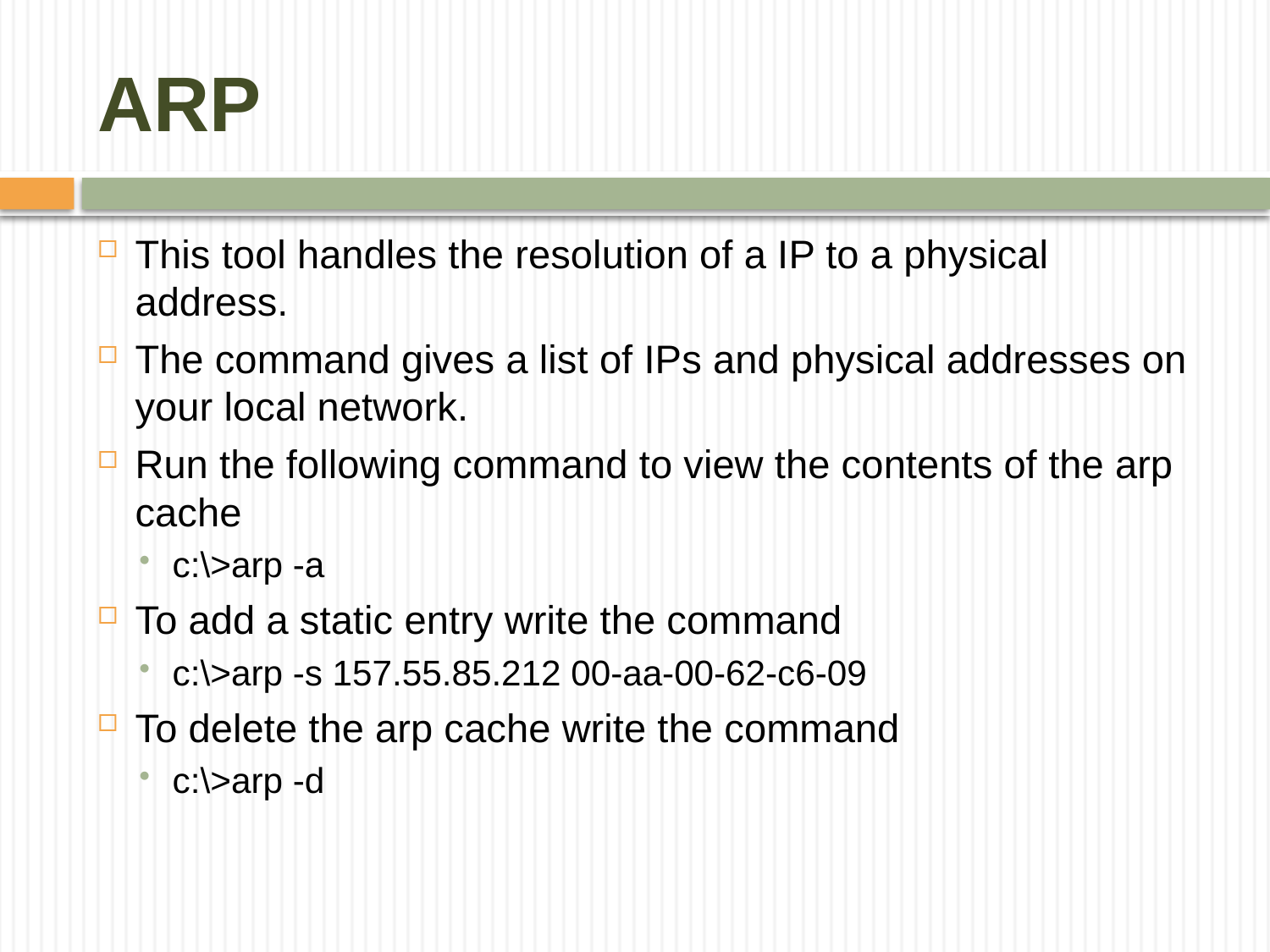

# ARP
This tool handles the resolution of a IP to a physical address.
The command gives a list of IPs and physical addresses on your local network.
Run the following command to view the contents of the arp cache
c:\>arp -a
To add a static entry write the command
c:\>arp -s 157.55.85.212 00-aa-00-62-c6-09
To delete the arp cache write the command
c:\>arp -d